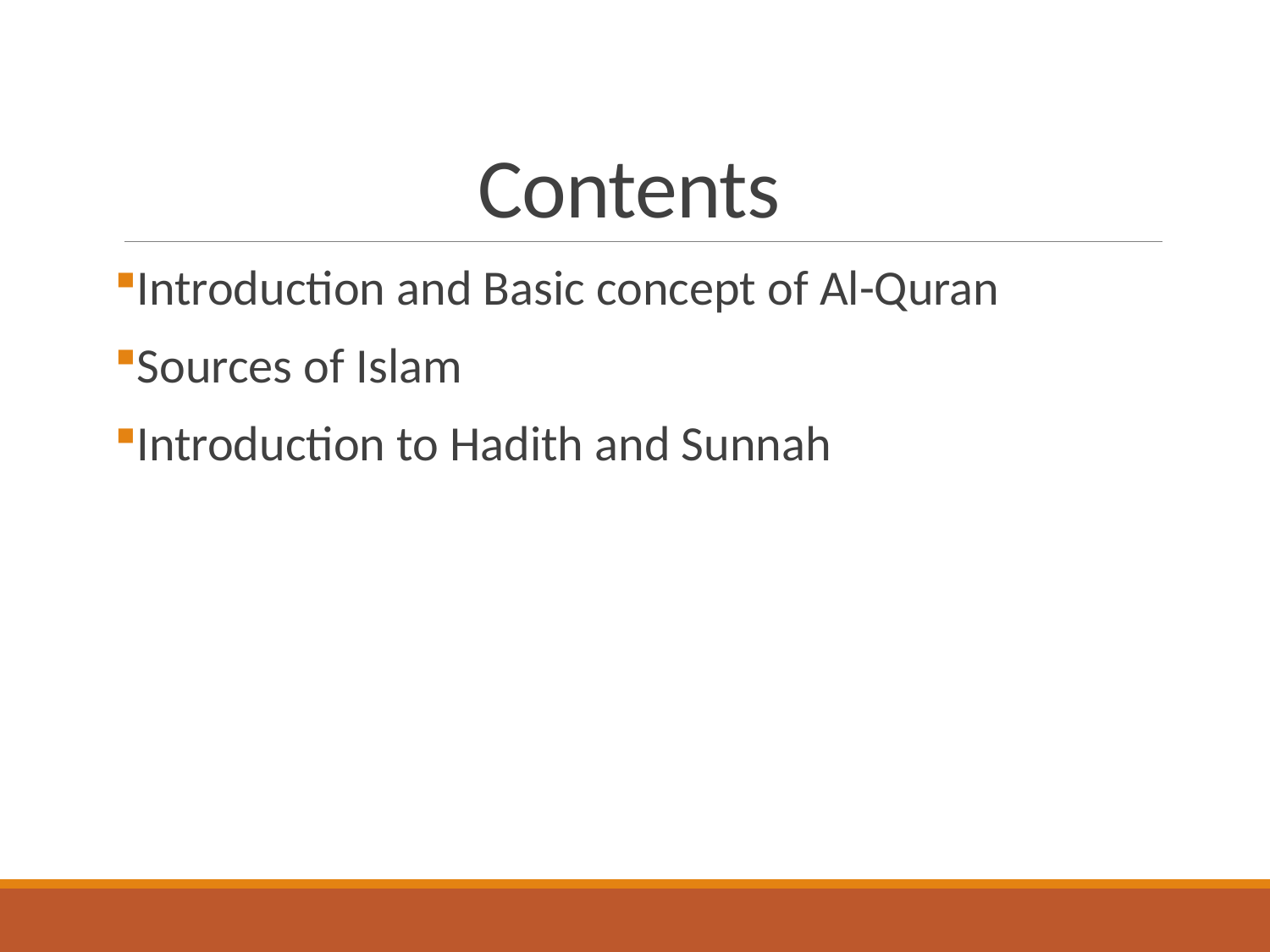

# Contents
Introduction and Basic concept of Al-Quran
Sources of Islam
Introduction to Hadith and Sunnah